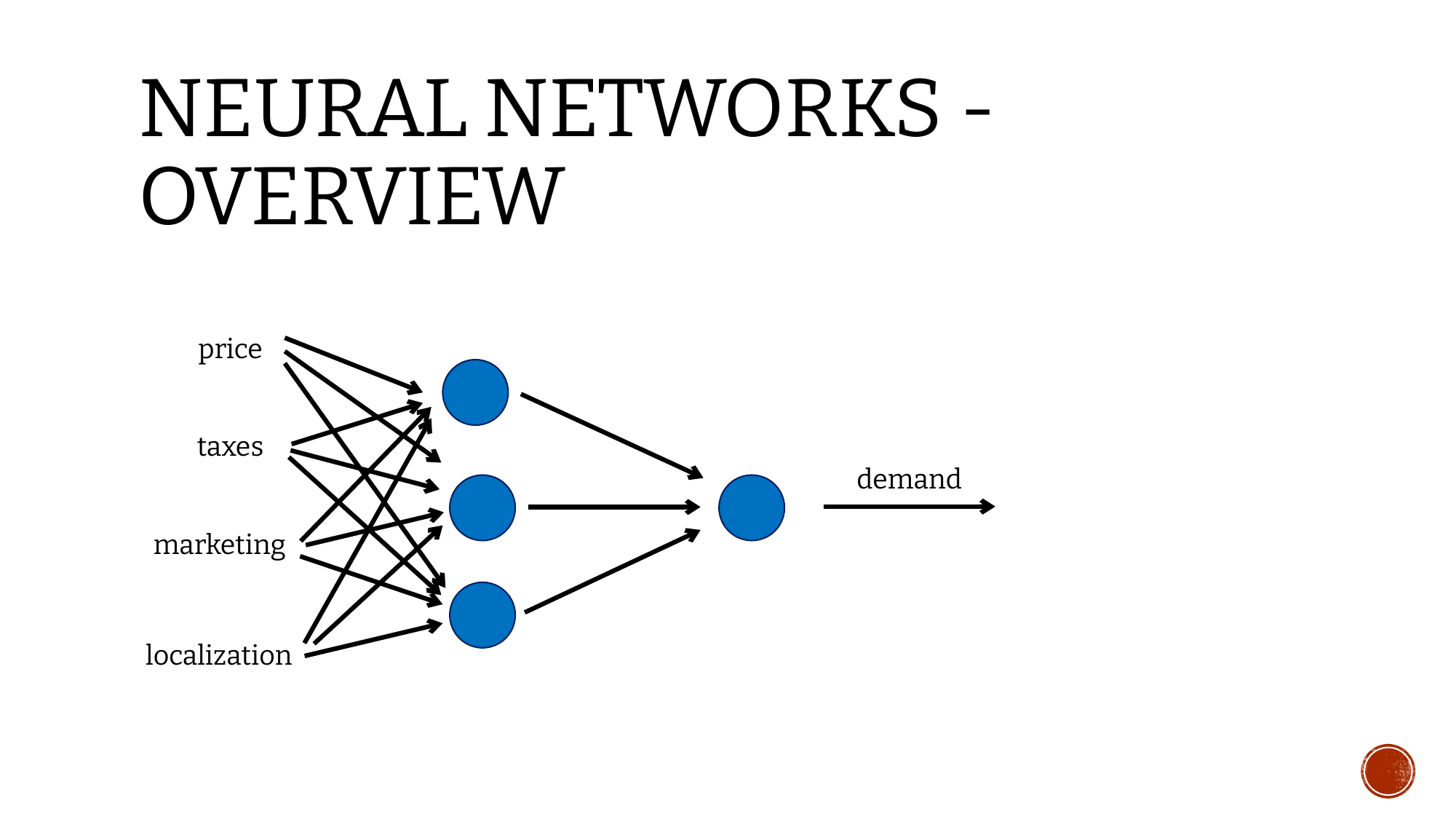

# Neural Networks - overview
price

taxes
demand

marketing

localization